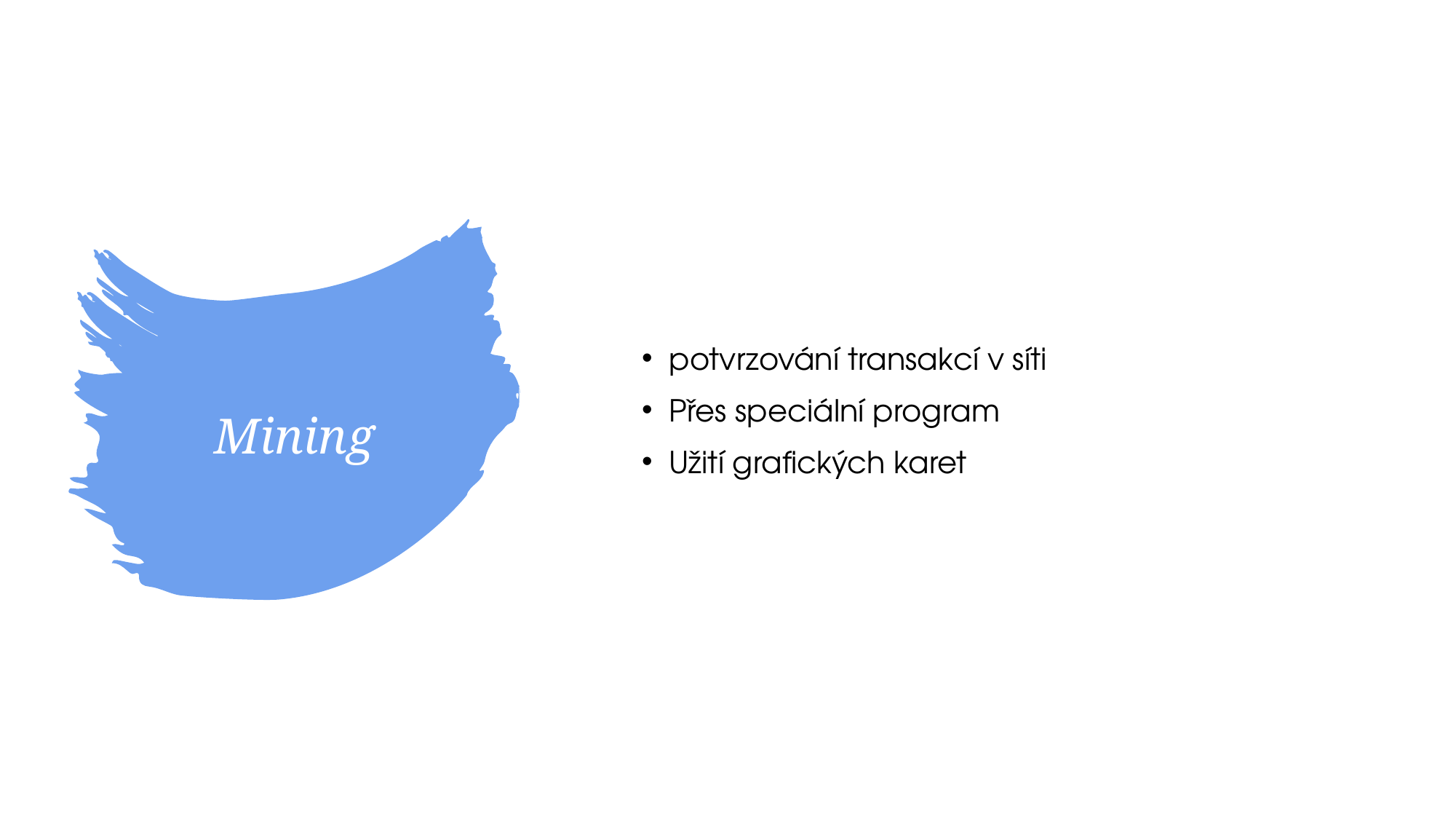

potvrzování transakcí v síti
Přes speciální program
Užití grafických karet

# Mining